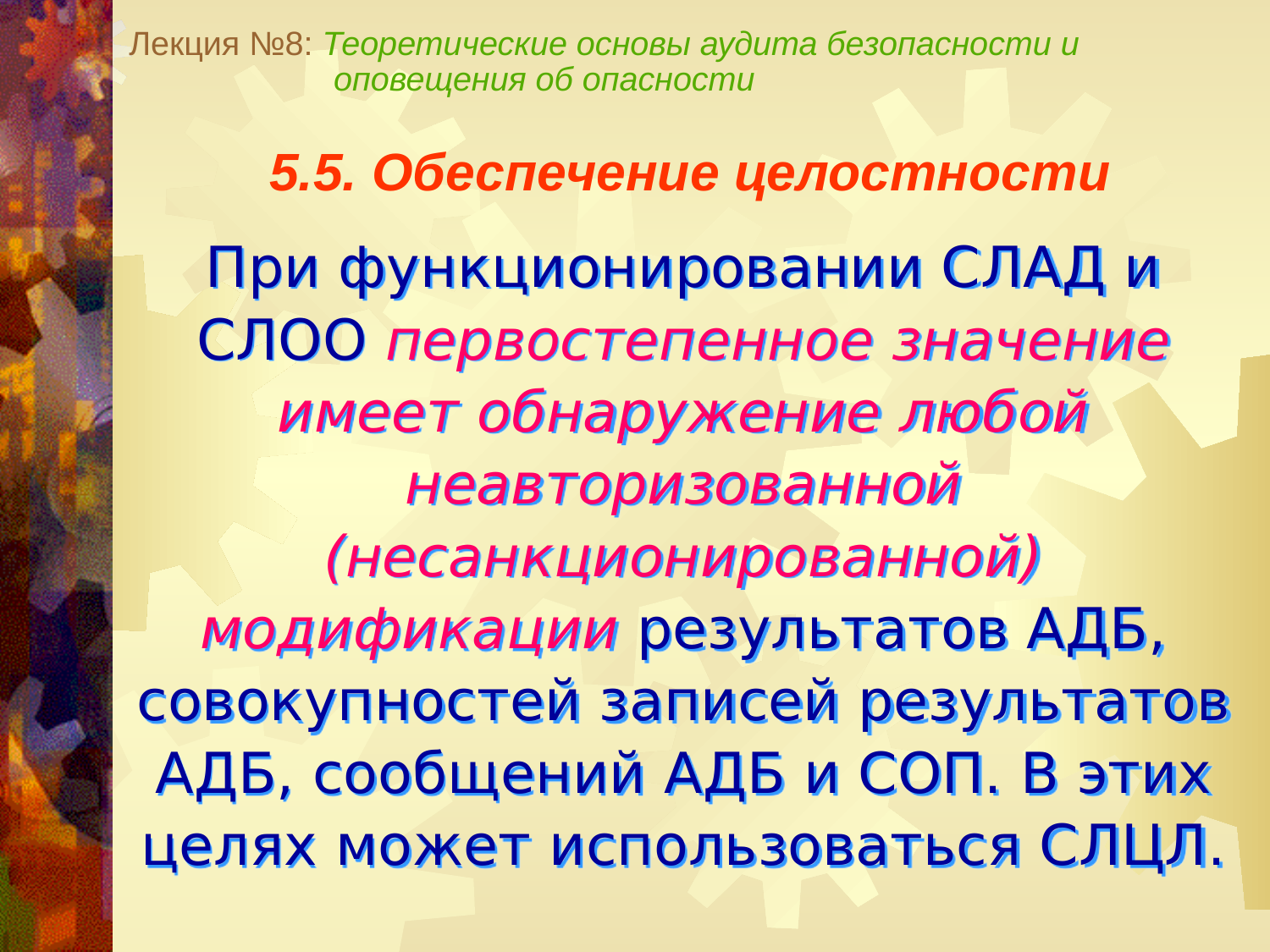

Лекция №8: Теоретические основы аудита безопасности и
                        оповещения об опасности
5.5. Обеспечение целостности
При функционировании СЛАД и СЛОО первостепенное значение имеет обнаружение любой неавторизованной (несанкционированной) модификации результатов АДБ, совокупностей записей результатов АДБ, сообщений АДБ и СОП. В этих целях может использоваться СЛЦЛ.